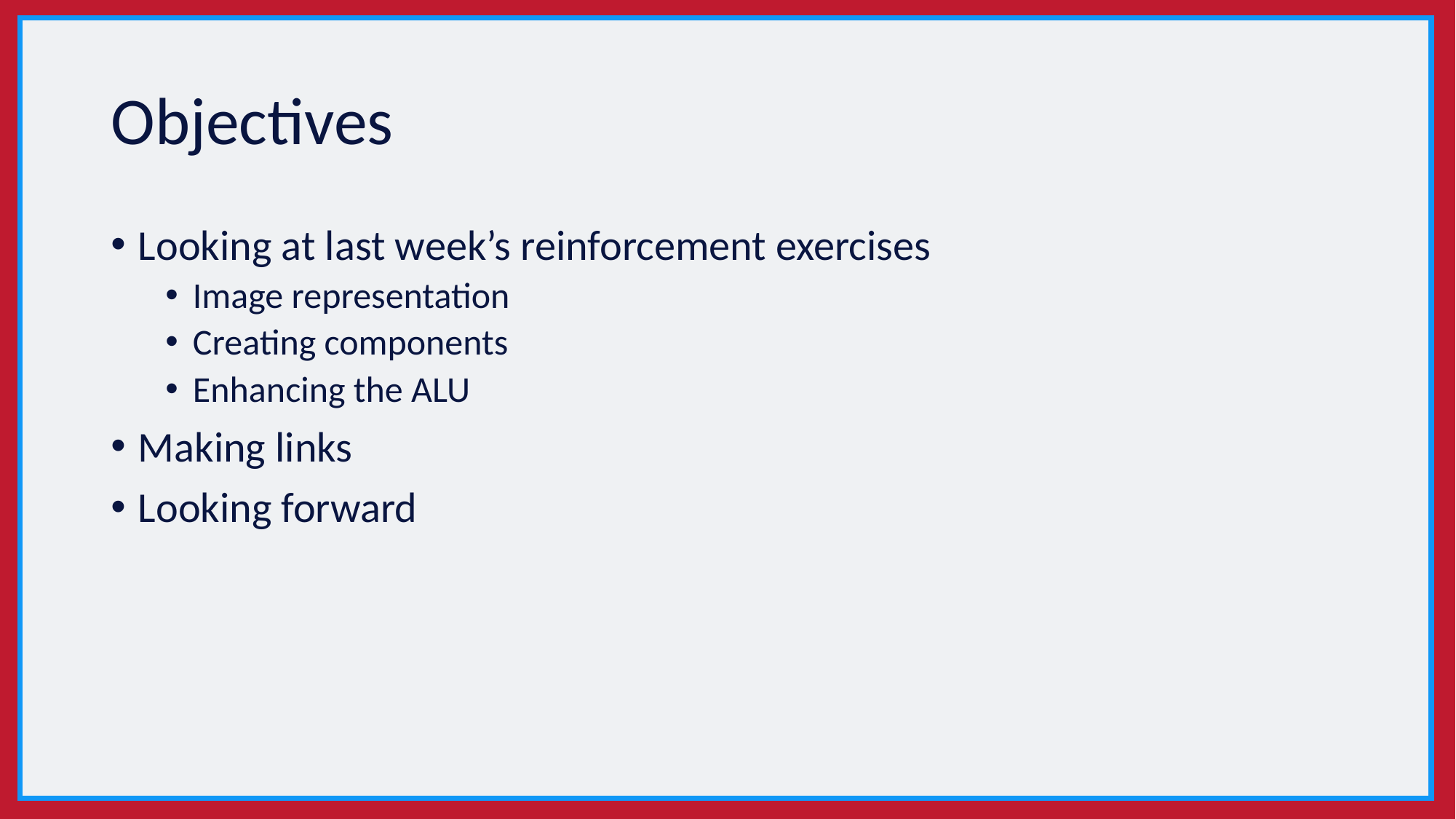

# Objectives
Looking at last week’s reinforcement exercises
Image representation
Creating components
Enhancing the ALU
Making links
Looking forward